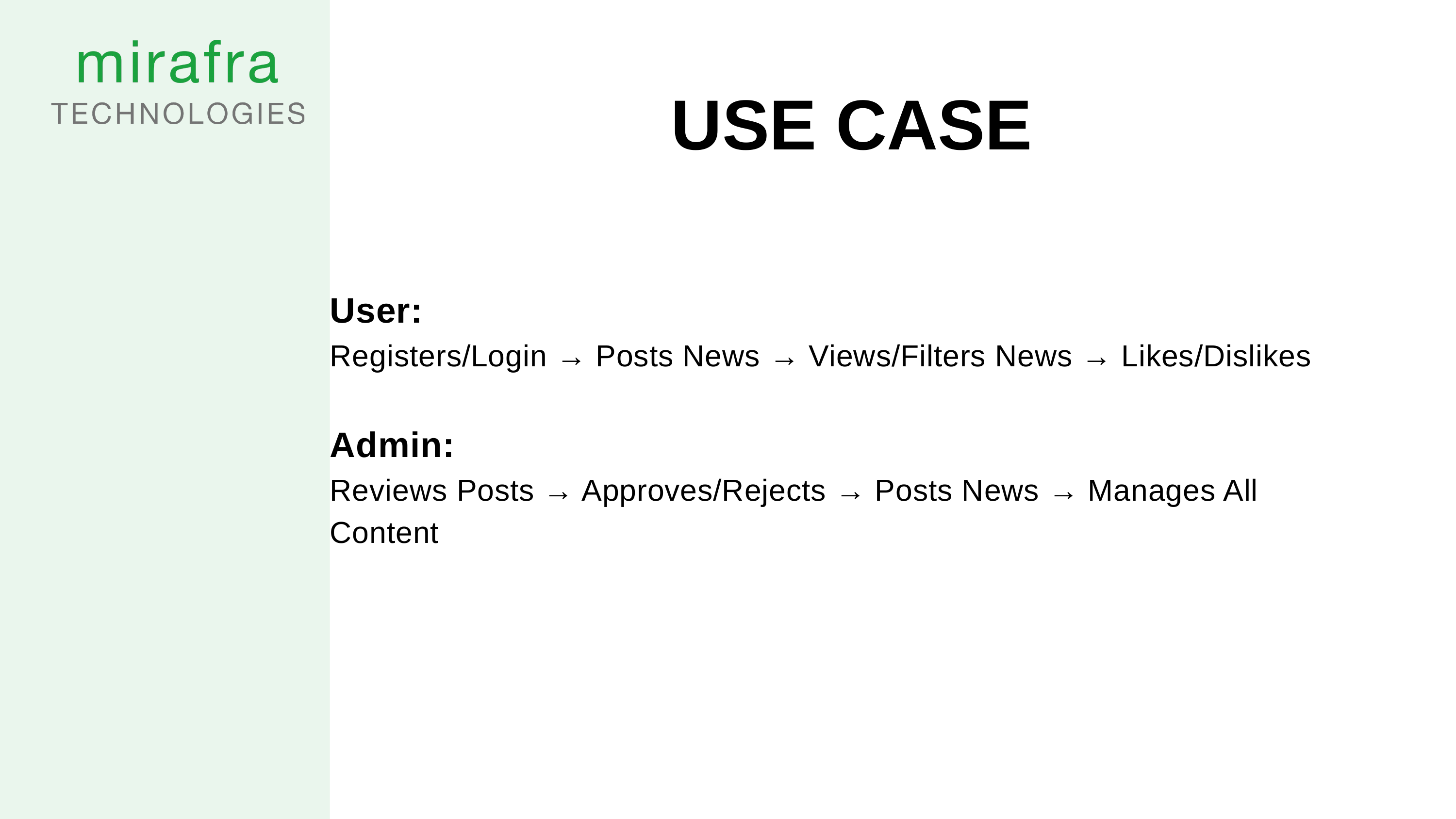

USE CASE
User:
Registers/Login → Posts News → Views/Filters News → Likes/Dislikes

Admin:
Reviews Posts → Approves/Rejects → Posts News → Manages All Content